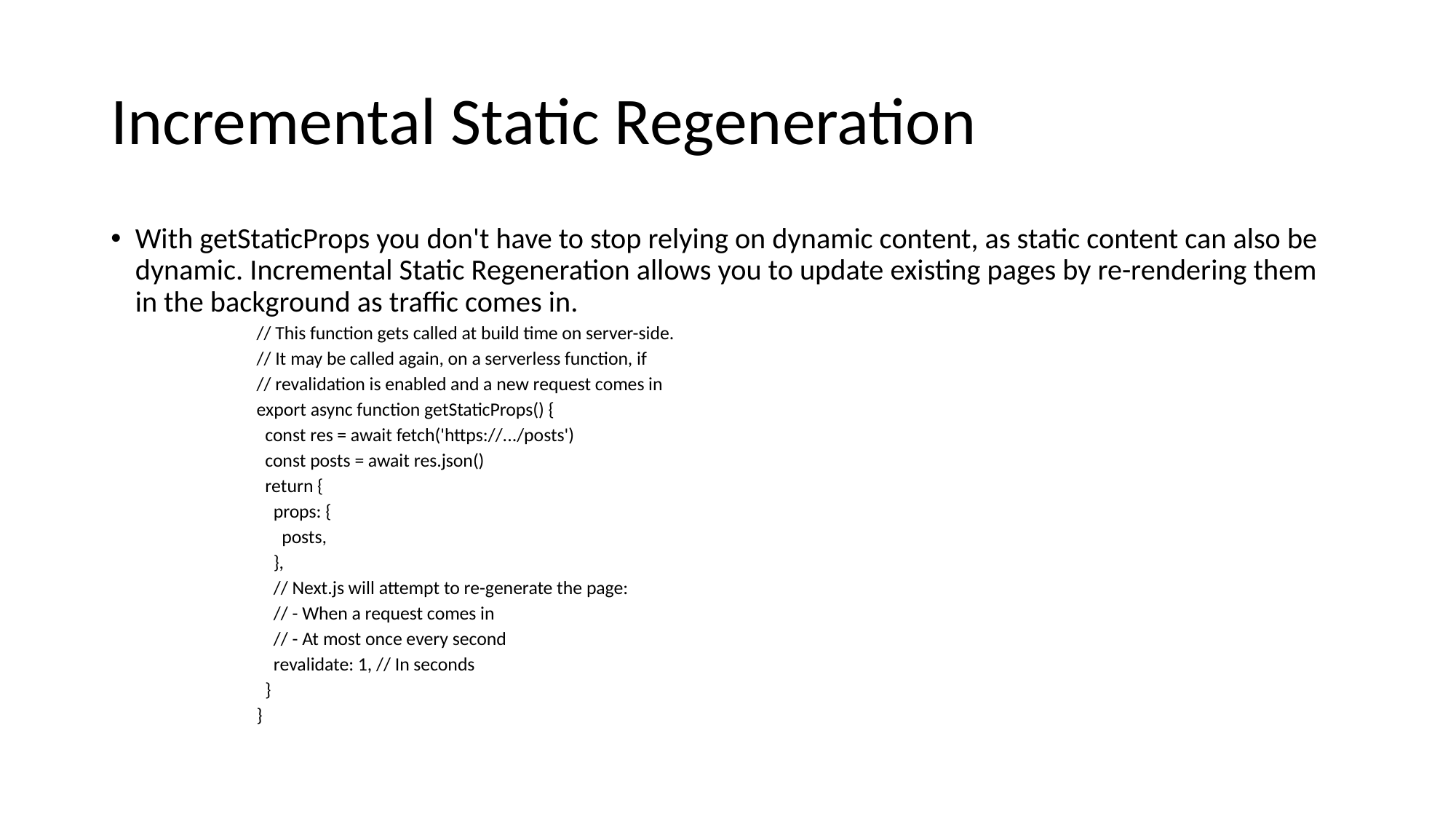

# Incremental Static Regeneration
With getStaticProps you don't have to stop relying on dynamic content, as static content can also be dynamic. Incremental Static Regeneration allows you to update existing pages by re-rendering them in the background as traffic comes in.
// This function gets called at build time on server-side.
// It may be called again, on a serverless function, if
// revalidation is enabled and a new request comes in
export async function getStaticProps() {
  const res = await fetch('https://.../posts')
  const posts = await res.json()
  return {
    props: {
      posts,
    },
    // Next.js will attempt to re-generate the page:
    // - When a request comes in
    // - At most once every second
    revalidate: 1, // In seconds
  }
}